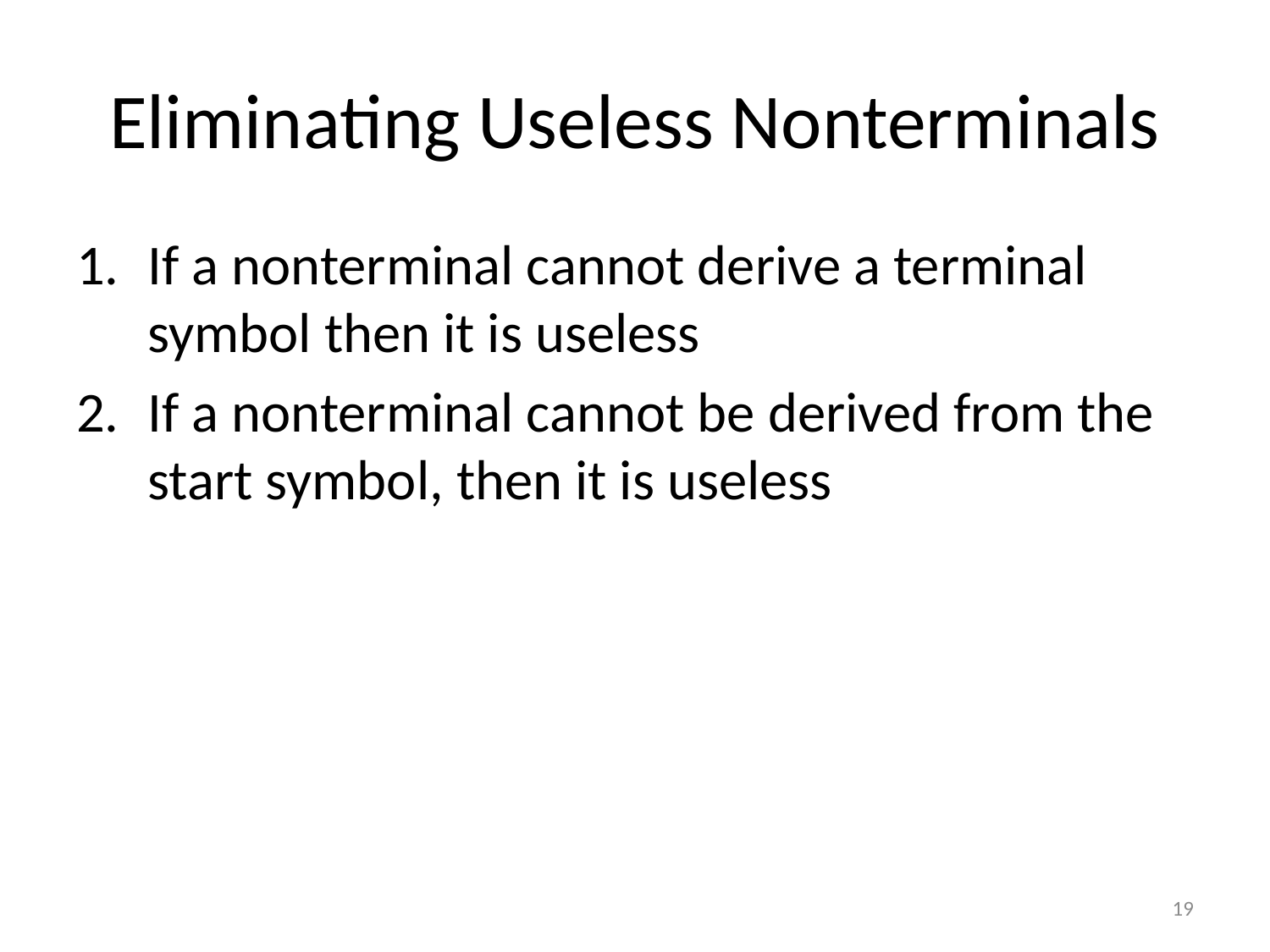

# Eliminating Useless Nonterminals
If a nonterminal cannot derive a terminal symbol then it is useless
If a nonterminal cannot be derived from the start symbol, then it is useless
19